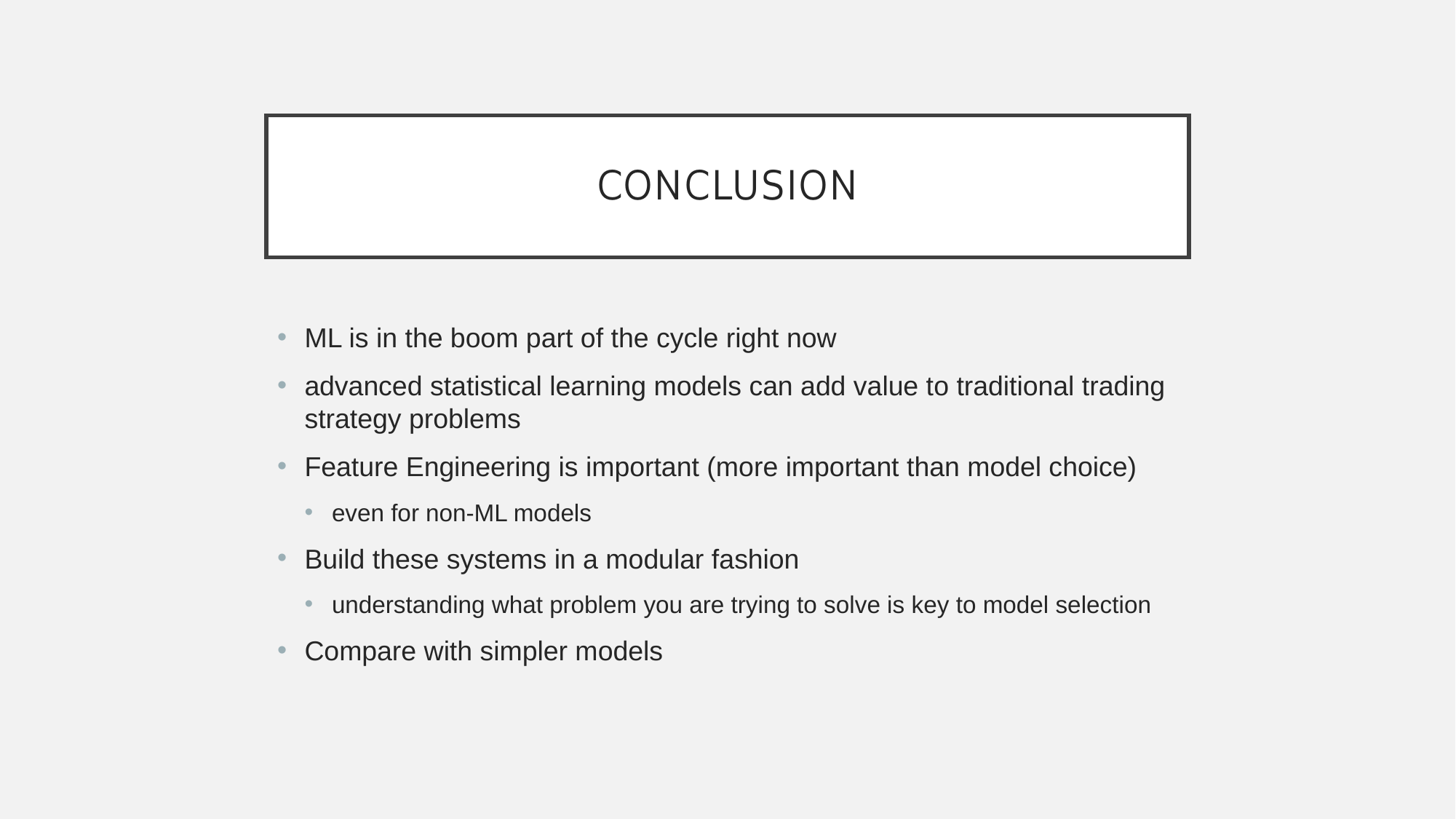

# Conclusion
ML is in the boom part of the cycle right now
advanced statistical learning models can add value to traditional trading strategy problems
Feature Engineering is important (more important than model choice)
even for non-ML models
Build these systems in a modular fashion
understanding what problem you are trying to solve is key to model selection
Compare with simpler models